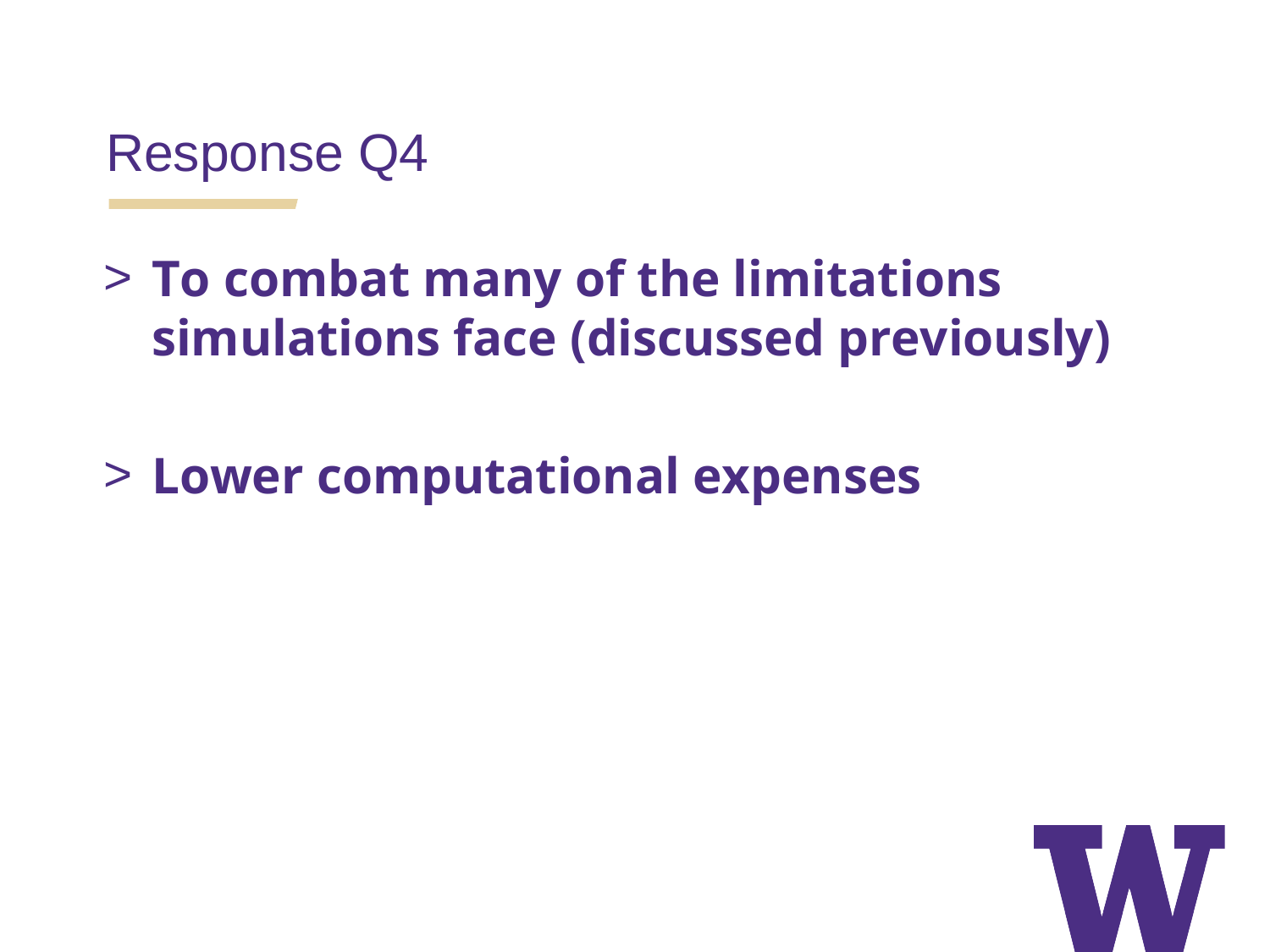

Response Q4
To combat many of the limitations simulations face (discussed previously)

Lower computational expenses